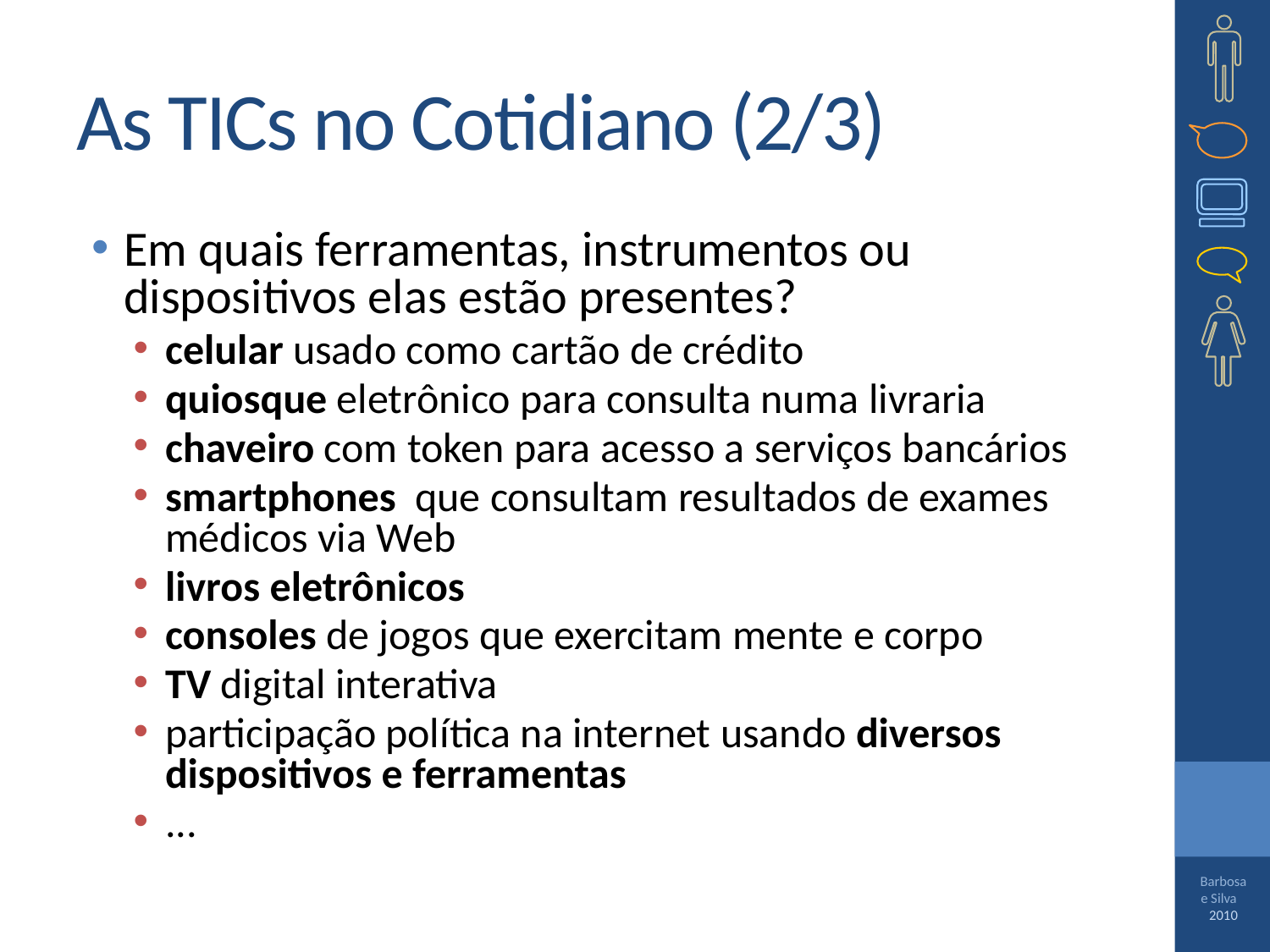

# As TICs no Cotidiano (2/3)
Em quais ferramentas, instrumentos ou
dispositivos elas estão presentes?
celular usado como cartão de crédito
quiosque eletrônico para consulta numa livraria
chaveiro com token para acesso a serviços bancários
smartphones  que consultam resultados de exames médicos via Web
livros eletrônicos
consoles de jogos que exercitam mente e corpo
TV digital interativa
participação política na internet usando diversos dispositivos e ferramentas
...